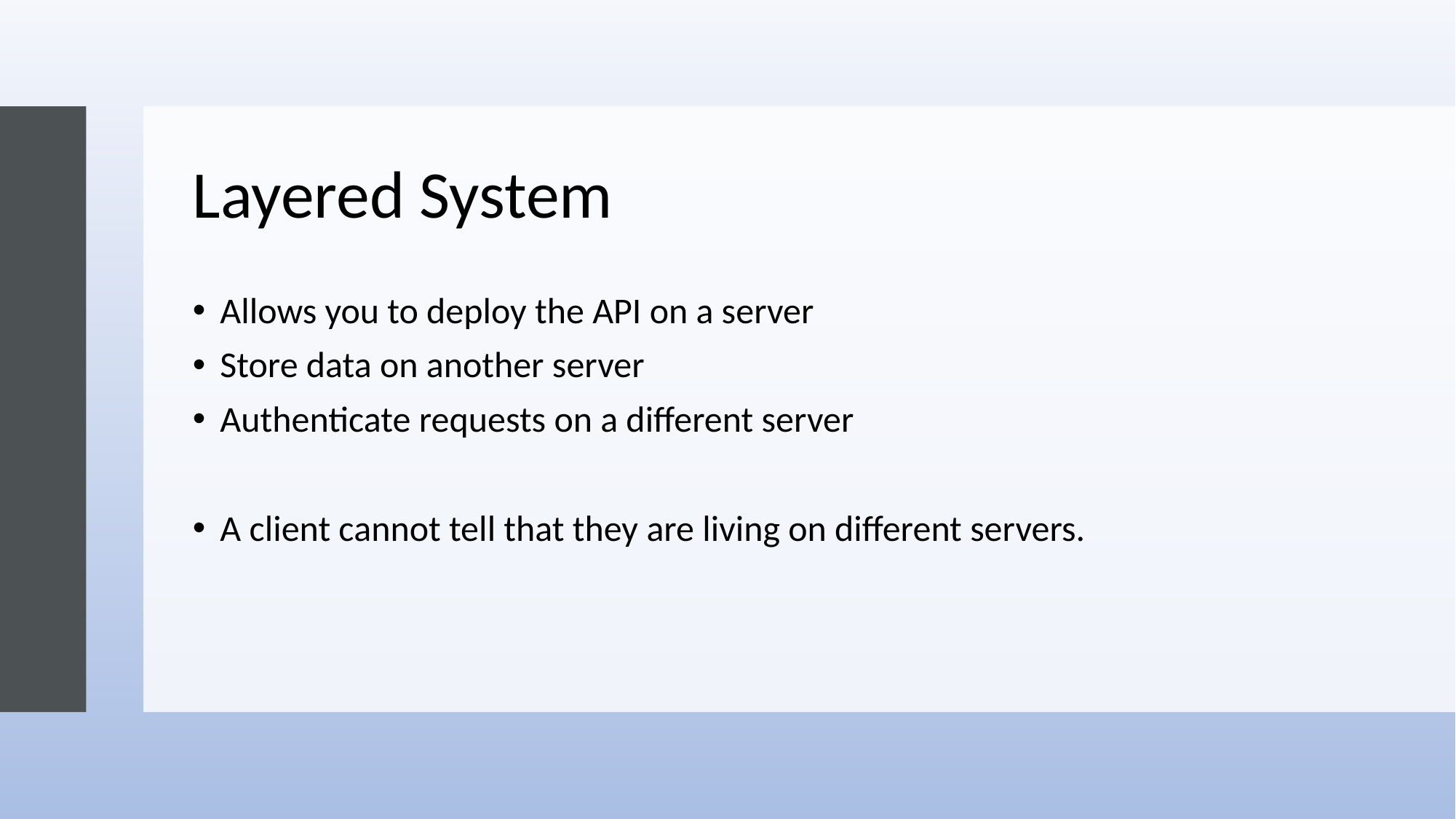

# Layered System
Allows you to deploy the API on a server
Store data on another server
Authenticate requests on a different server

A client cannot tell that they are living on different servers.